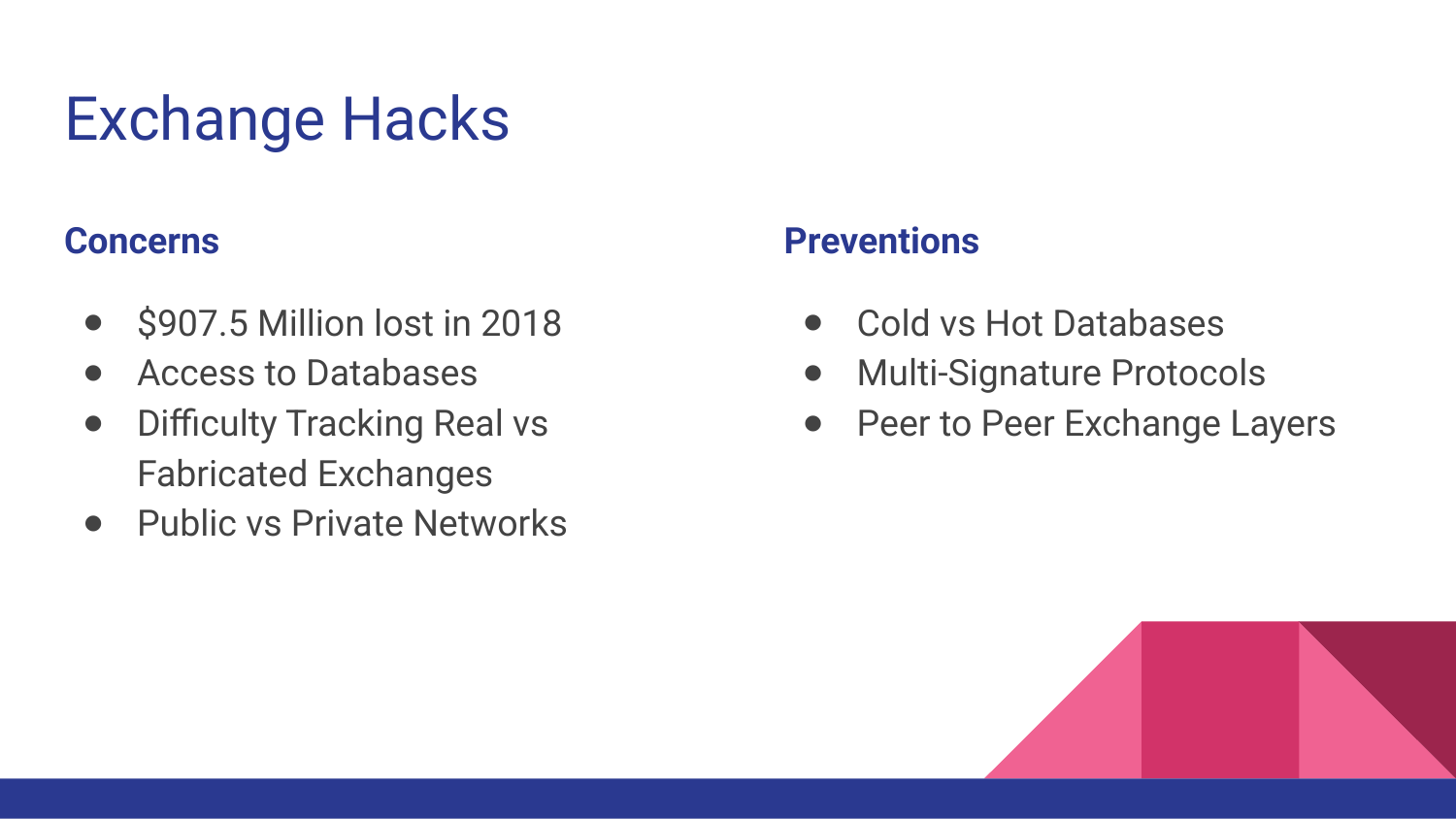

# Exchange Hacks
Concerns
$907.5 Million lost in 2018
Access to Databases
Difficulty Tracking Real vs Fabricated Exchanges
Public vs Private Networks

Preventions
Cold vs Hot Databases
Multi-Signature Protocols
Peer to Peer Exchange Layers